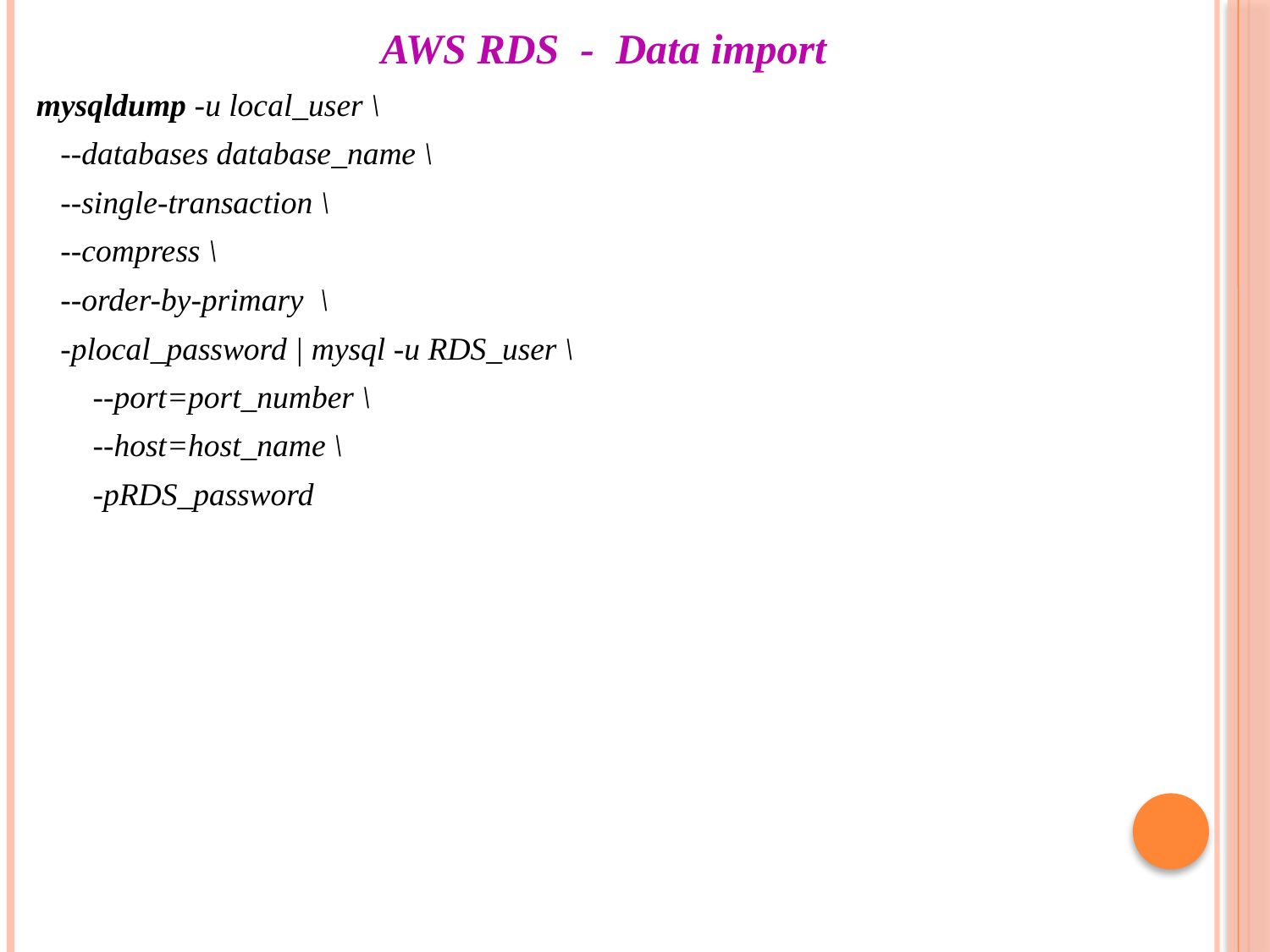

# AWS RDS  -  Data import
 mysqldump -u local_user \
    --databases database_name \
    --single-transaction \
    --compress \
    --order-by-primary  \
    -plocal_password | mysql -u RDS_user \
        --port=port_number \
        --host=host_name \
        -pRDS_password